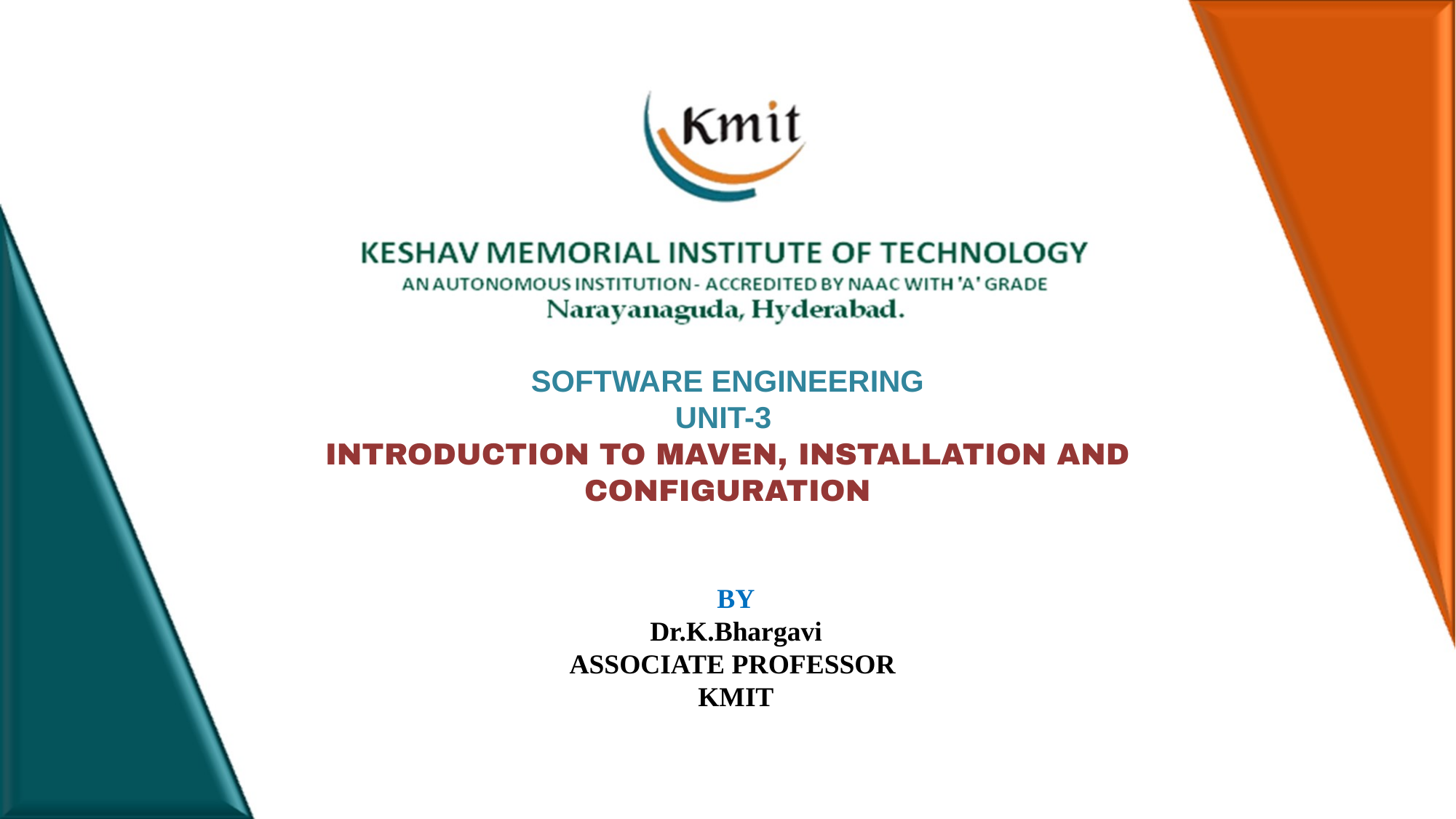

SOFTWARE ENGINEERING
UNIT-3
INTRODUCTION TO MAVEN, INSTALLATION AND CONFIGURATION

BY
Dr.K.Bhargavi
ASSOCIATE PROFESSOR
KMIT